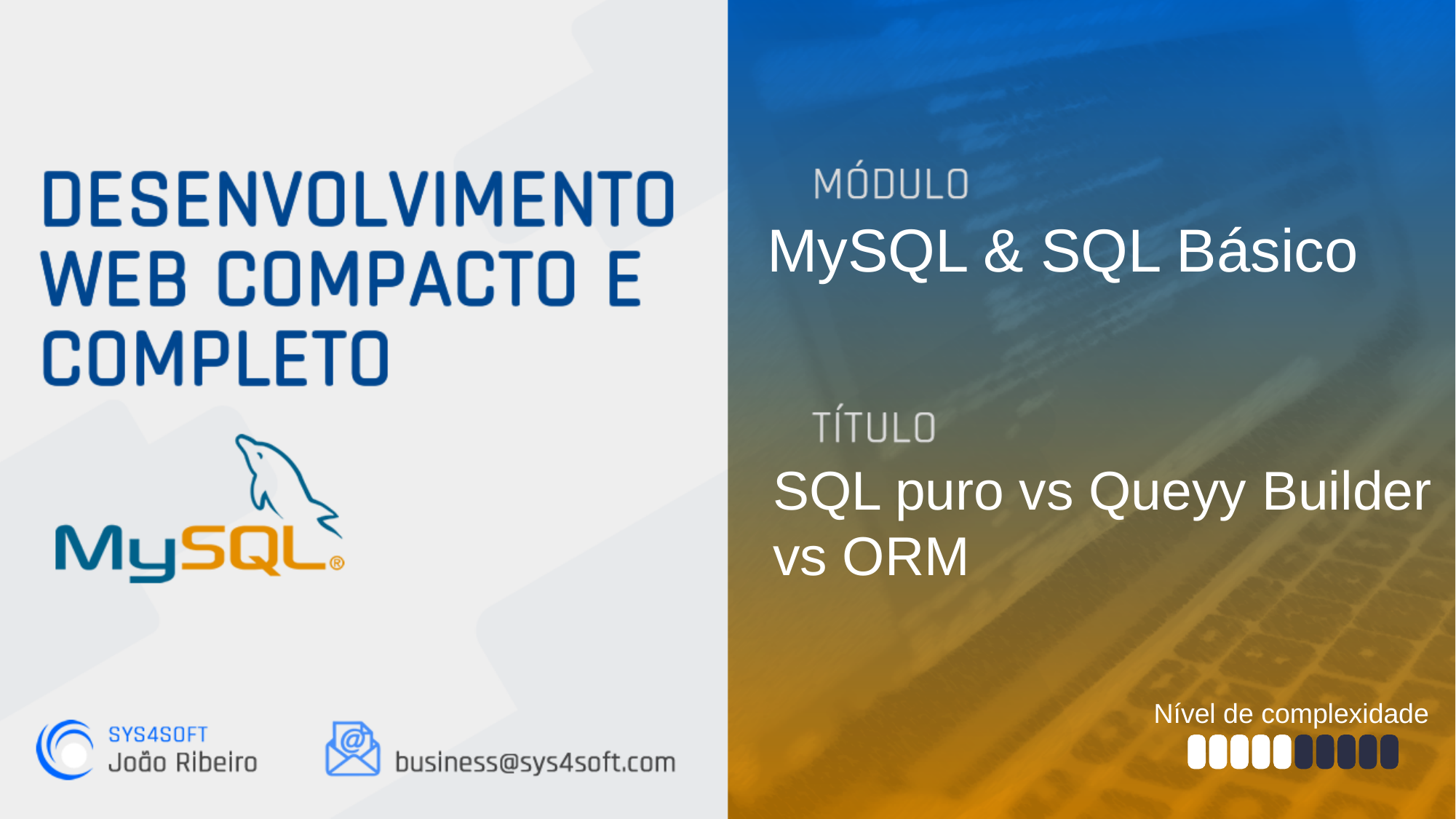

MySQL & SQL Básico
SQL puro vs Queyy Builder
vs ORM
Nível de complexidade